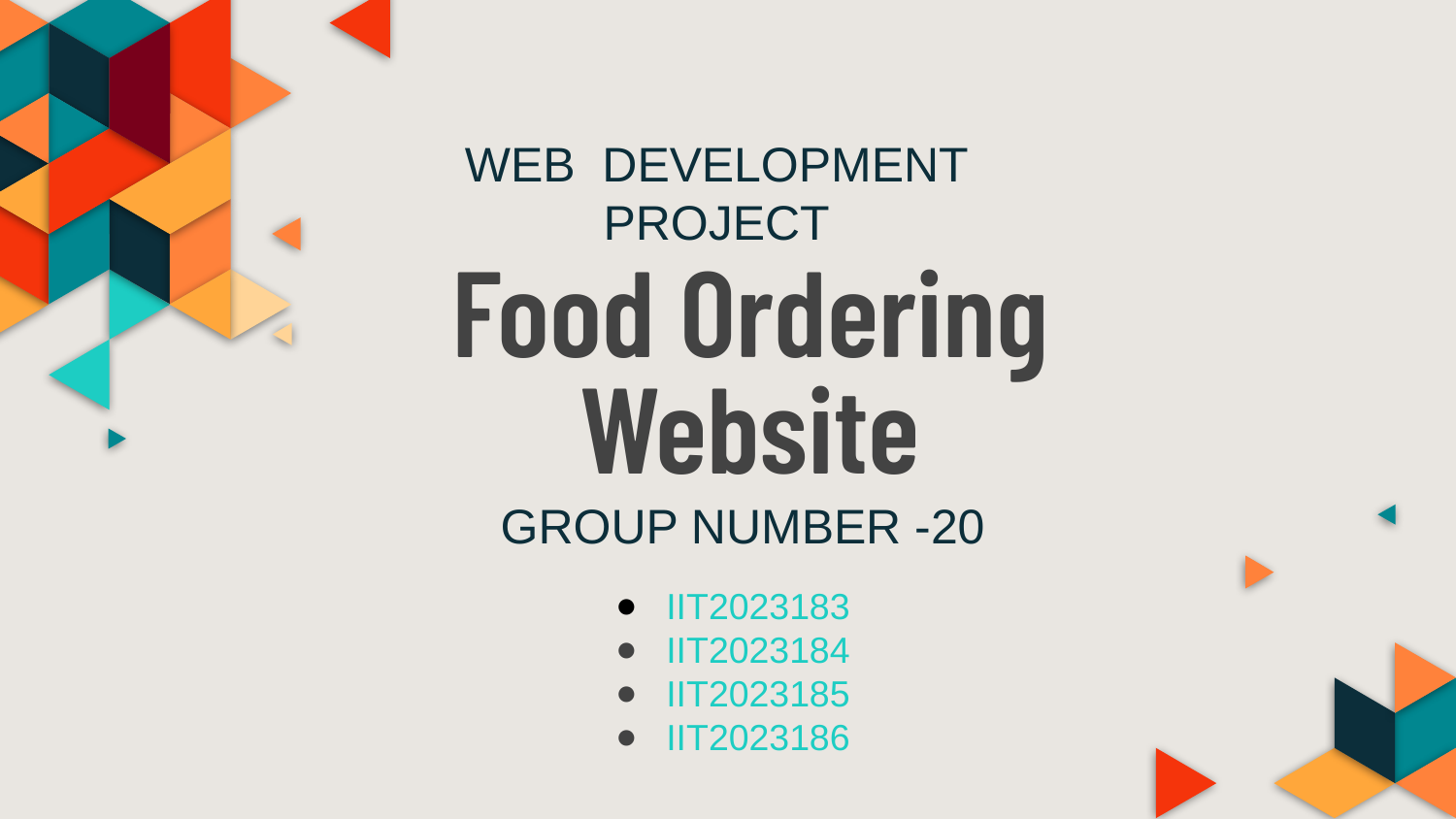

WEB  DEVELOPMENT PROJECT

# Food Ordering Website

GROUP NUMBER -20

IIT2023183
IIT2023184
IIT2023185
IIT2023186